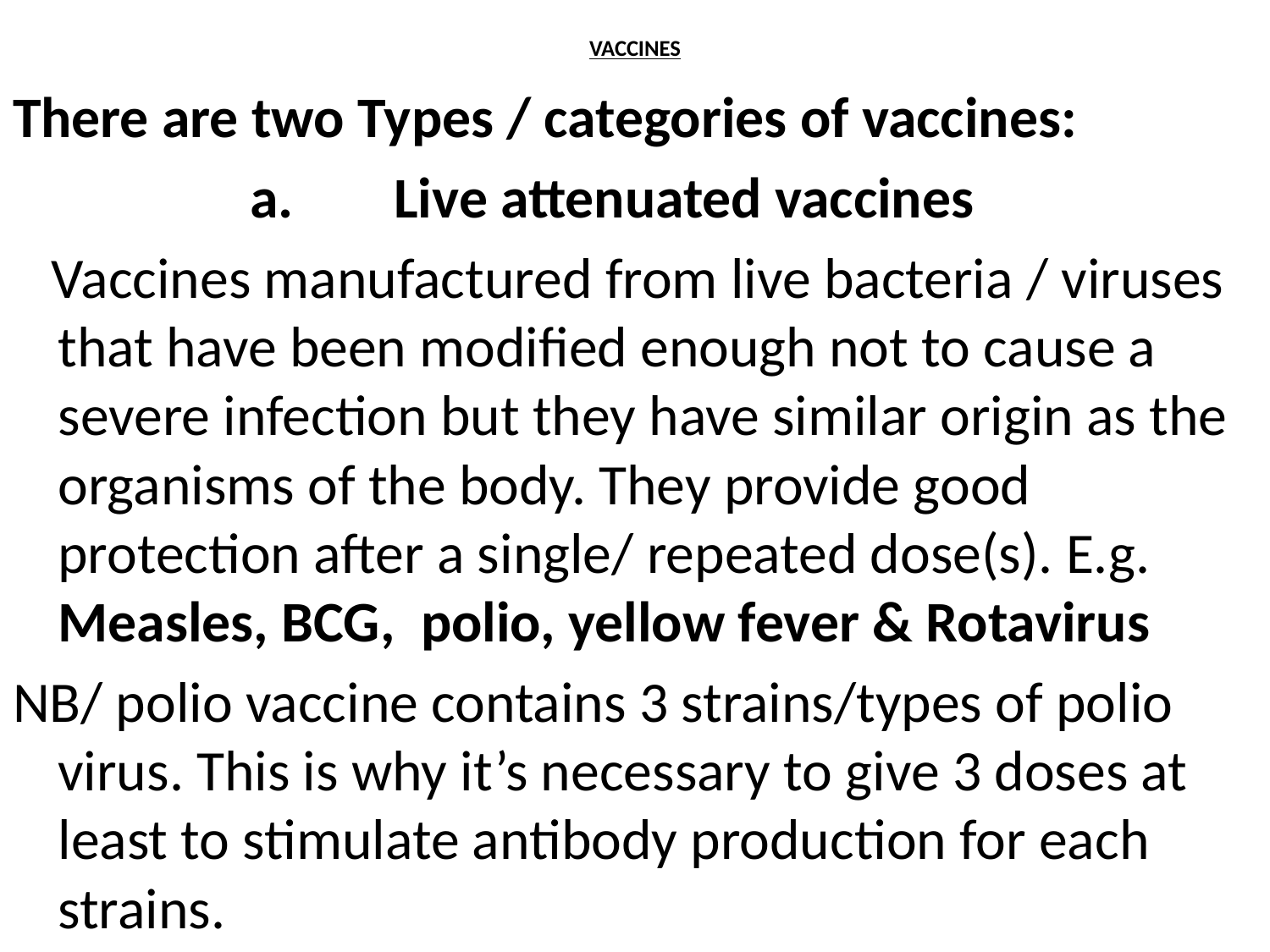

# VACCINES
There are two Types / categories of vaccines:
Live attenuated vaccines
   Vaccines manufactured from live bacteria / viruses that have been modified enough not to cause a severe infection but they have similar origin as the organisms of the body. They provide good protection after a single/ repeated dose(s). E.g. Measles, BCG,  polio, yellow fever & Rotavirus
NB/ polio vaccine contains 3 strains/types of polio virus. This is why it’s necessary to give 3 doses at least to stimulate antibody production for each strains.